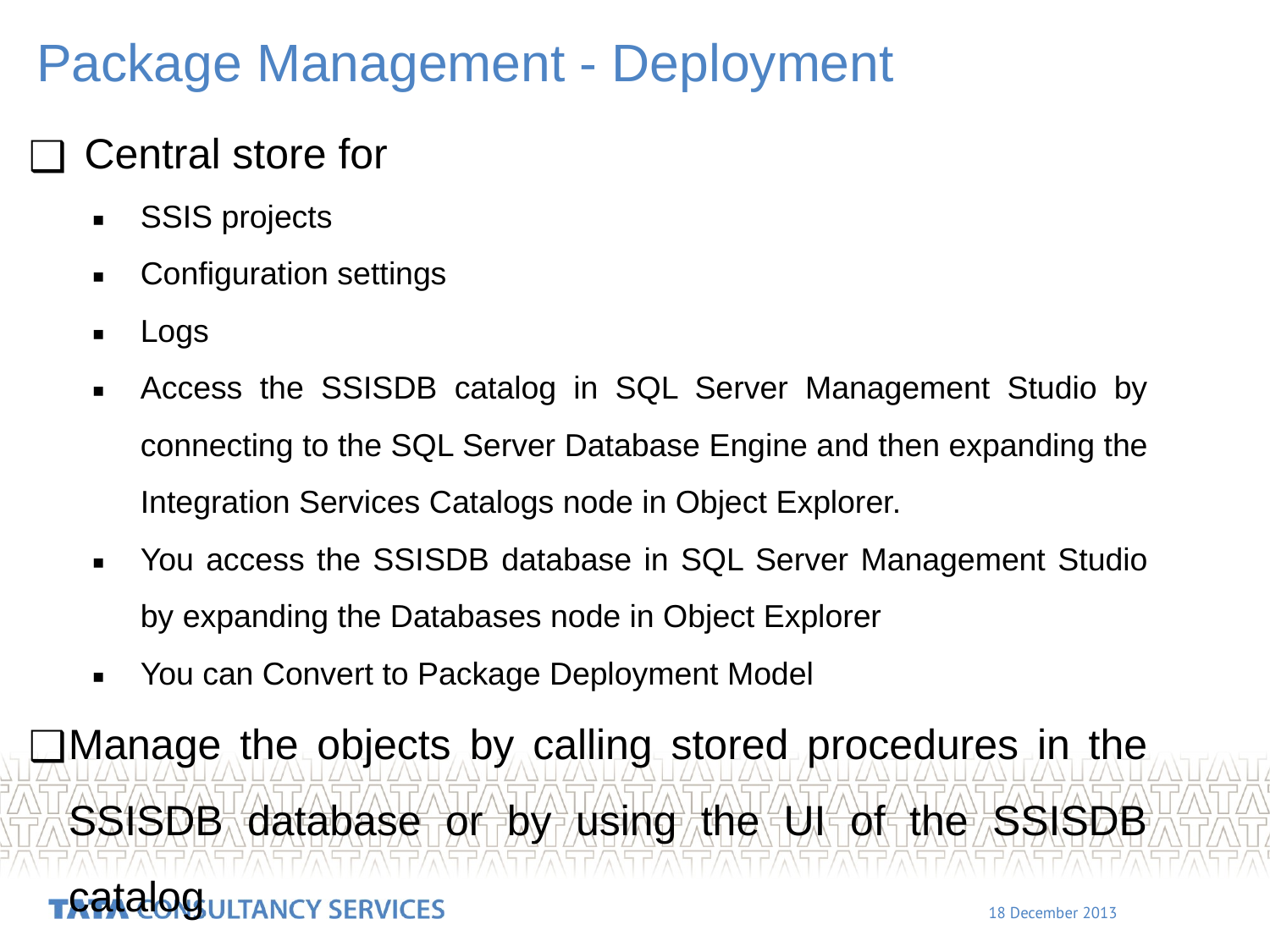

Package Management - Deployment
Central store for
SSIS projects
Configuration settings
Logs
Access the SSISDB catalog in SQL Server Management Studio by connecting to the SQL Server Database Engine and then expanding the Integration Services Catalogs node in Object Explorer.
You access the SSISDB database in SQL Server Management Studio by expanding the Databases node in Object Explorer
You can Convert to Package Deployment Model
Manage the objects by calling stored procedures in the SSISDB database or by using the UI of the SSISDB catalog